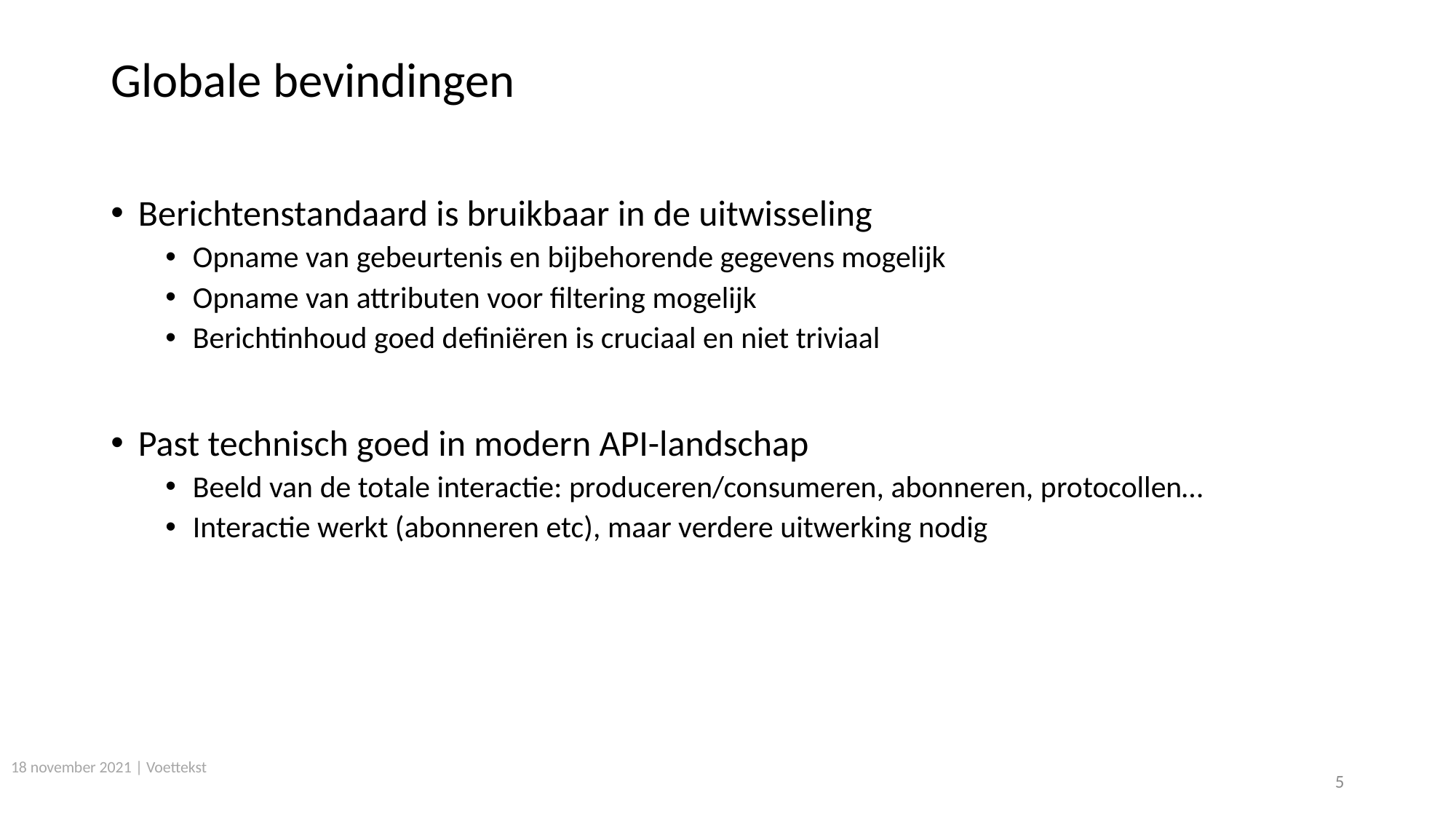

# Globale bevindingen

Berichtenstandaard is bruikbaar in de uitwisseling
Opname van gebeurtenis en bijbehorende gegevens mogelijk
Opname van attributen voor filtering mogelijk
Berichtinhoud goed definiëren is cruciaal en niet triviaal

Past technisch goed in modern API-landschap
Beeld van de totale interactie: produceren/consumeren, abonneren, protocollen…
Interactie werkt (abonneren etc), maar verdere uitwerking nodig

18 november 2021 | Voettekst
5